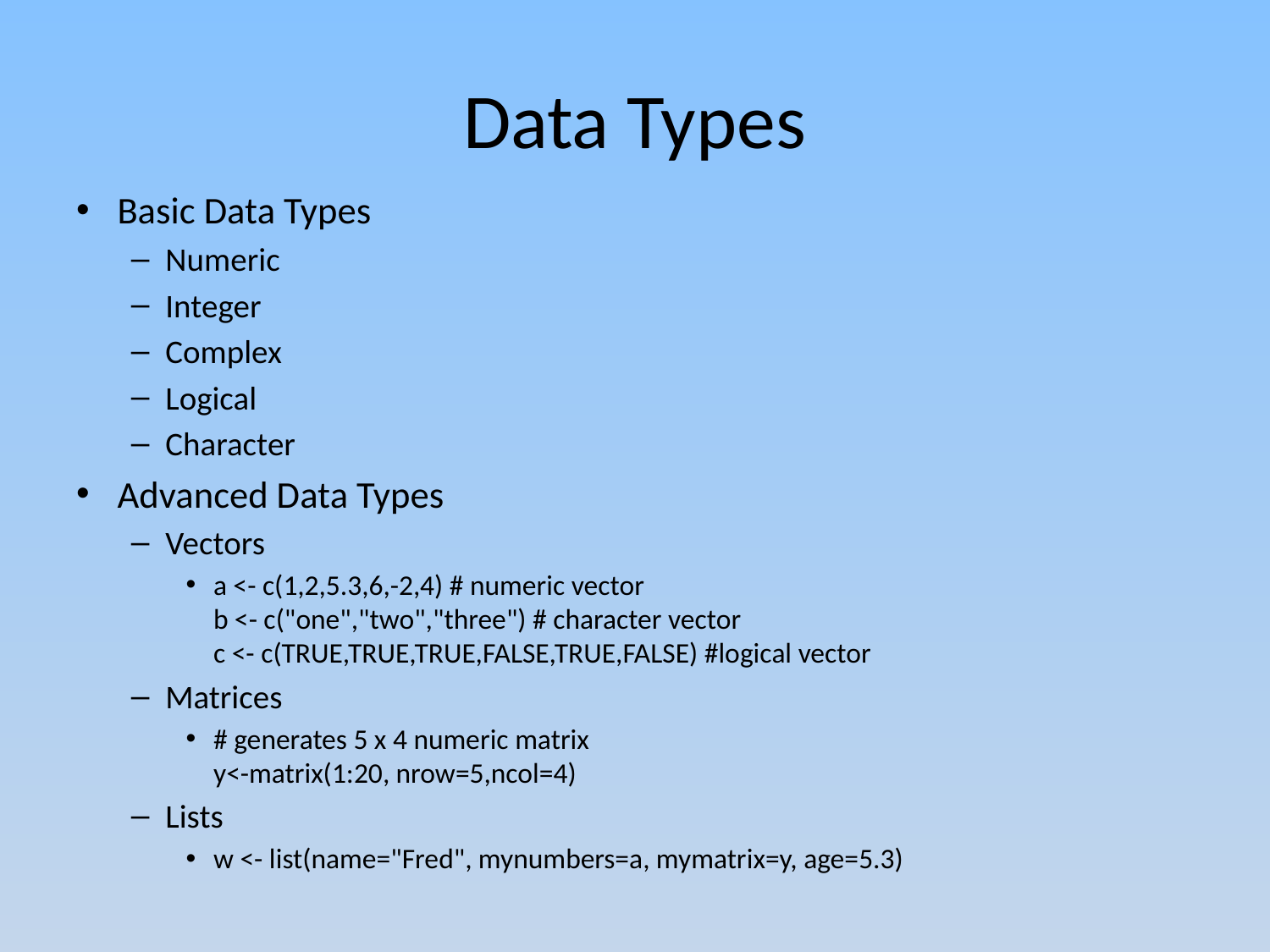

# Data Types
Basic Data Types
Numeric
Integer
Complex
Logical
Character
Advanced Data Types
Vectors
a <- c(1,2,5.3,6,-2,4) # numeric vector
b <- c("one","two","three") # character vector
c <- c(TRUE,TRUE,TRUE,FALSE,TRUE,FALSE) #logical vector
Matrices
# generates 5 x 4 numeric matrix  y<-matrix(1:20, nrow=5,ncol=4)
Lists
w <- list(name="Fred", mynumbers=a, mymatrix=y, age=5.3)